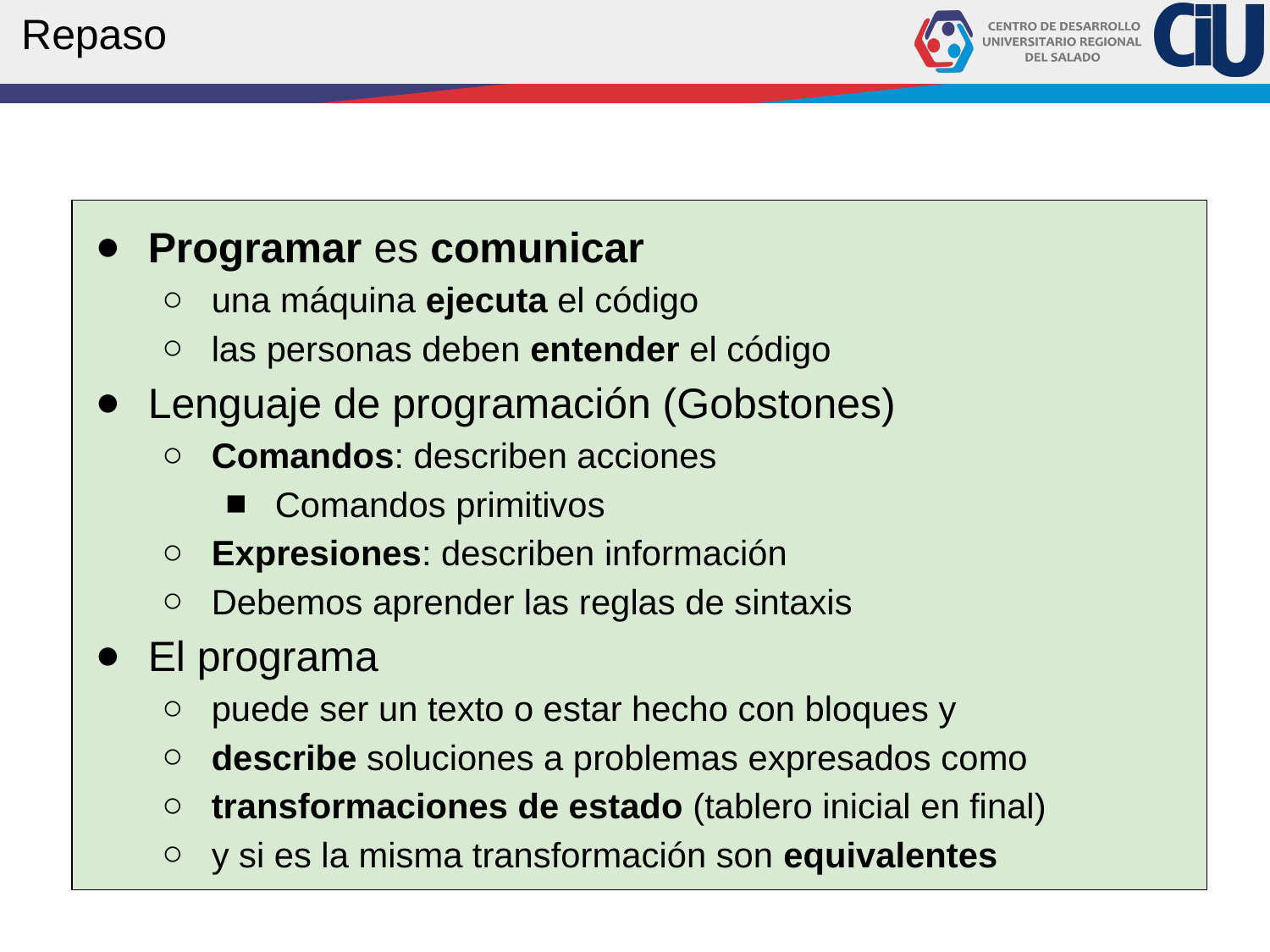

# Repaso
Programar es comunicar
una máquina ejecuta el código
las personas deben entender el código
Lenguaje de programación (Gobstones)
Comandos: describen acciones
Comandos primitivos
Expresiones: describen información
Debemos aprender las reglas de sintaxis
El programa
puede ser un texto o estar hecho con bloques y
describe soluciones a problemas expresados como
transformaciones de estado (tablero inicial en final)
y si es la misma transformación son equivalentes